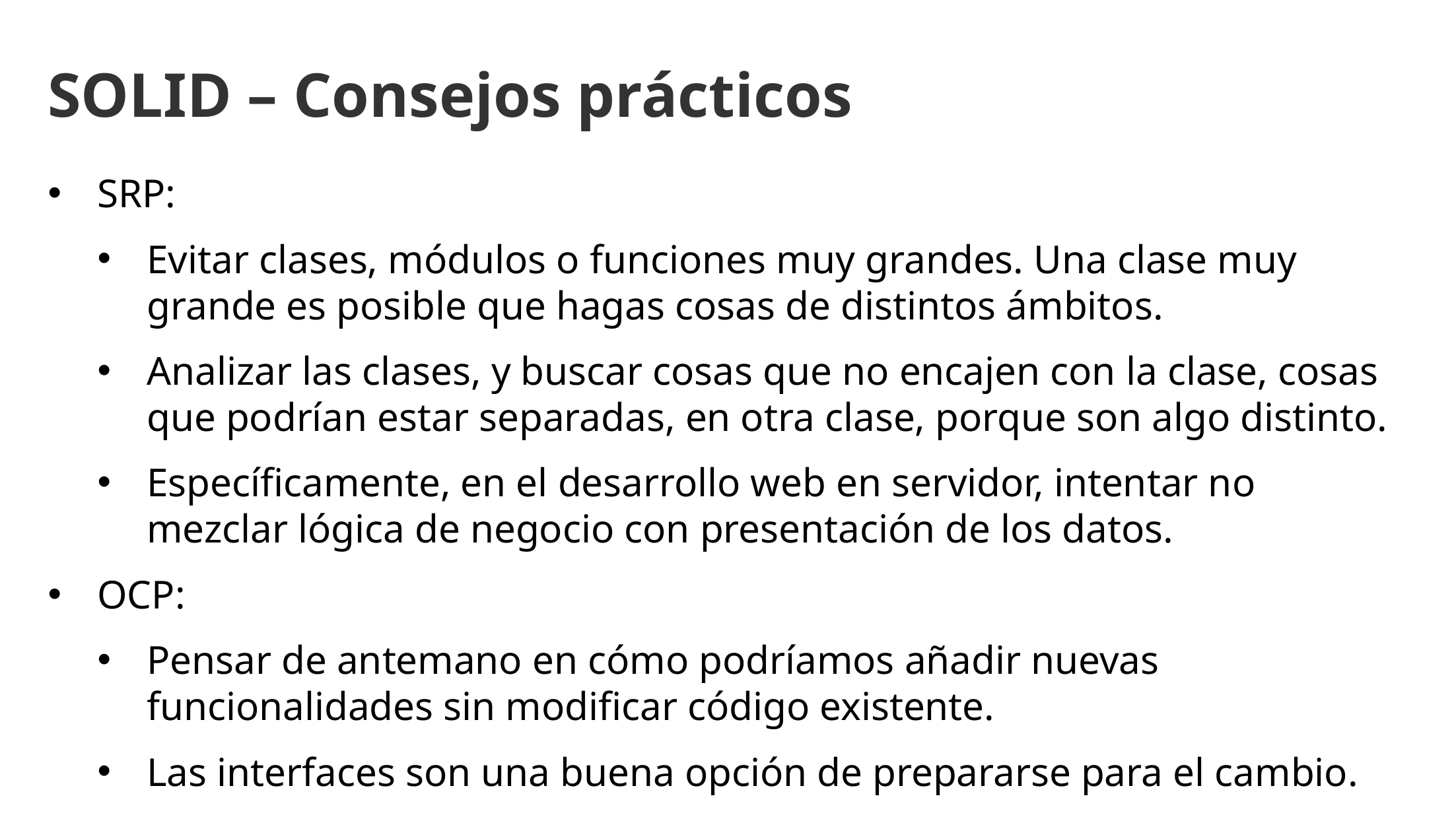

SOLID – Consejos prácticos
SRP:
Evitar clases, módulos o funciones muy grandes. Una clase muy grande es posible que hagas cosas de distintos ámbitos.
Analizar las clases, y buscar cosas que no encajen con la clase, cosas que podrían estar separadas, en otra clase, porque son algo distinto.
Específicamente, en el desarrollo web en servidor, intentar no mezclar lógica de negocio con presentación de los datos.
OCP:
Pensar de antemano en cómo podríamos añadir nuevas funcionalidades sin modificar código existente.
Las interfaces son una buena opción de prepararse para el cambio.